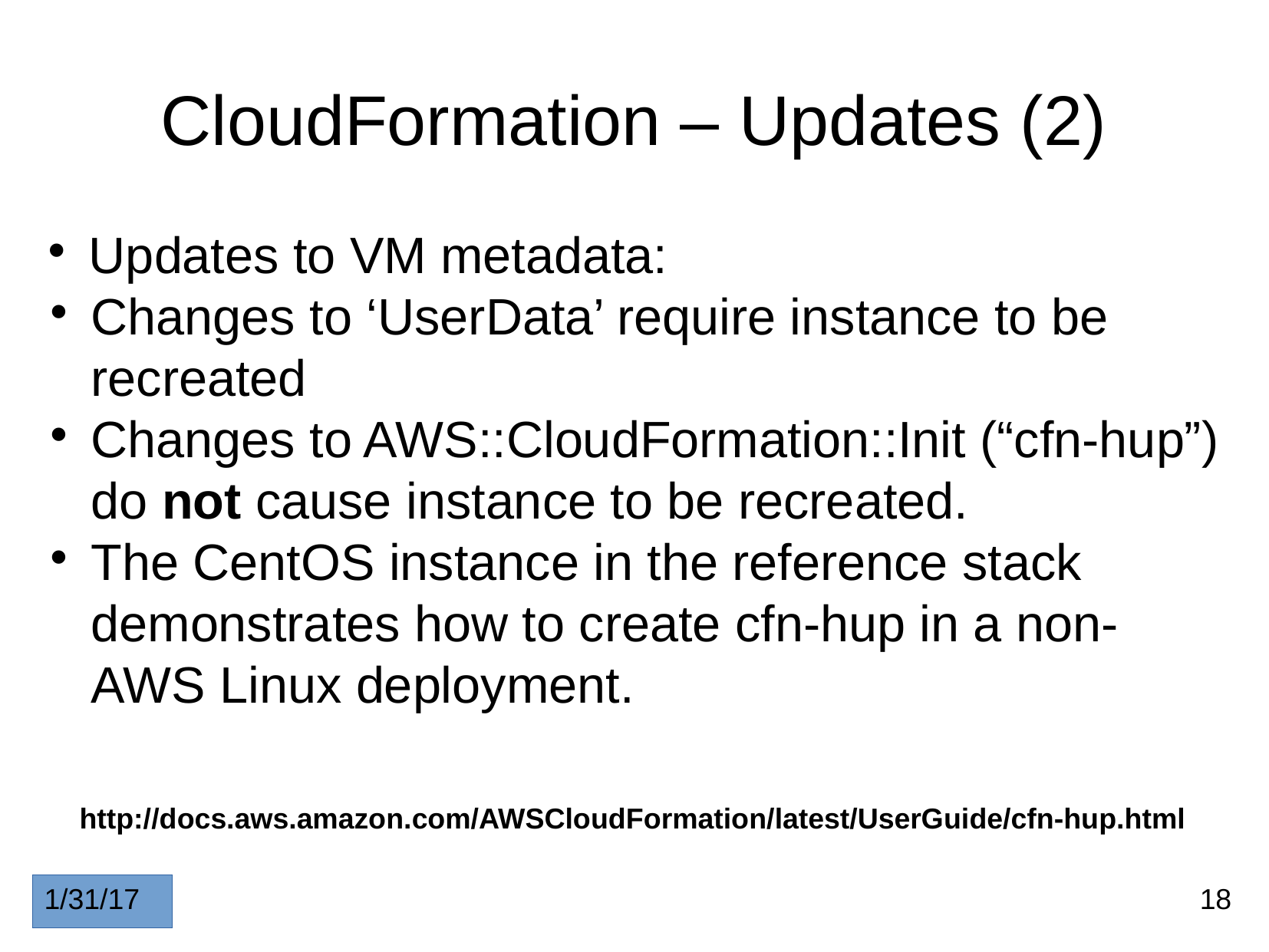

CloudFormation – Updates (2)
Updates to VM metadata:
Changes to ‘UserData’ require instance to be recreated
Changes to AWS::CloudFormation::Init (“cfn-hup”) do not cause instance to be recreated.
The CentOS instance in the reference stack demonstrates how to create cfn-hup in a non-AWS Linux deployment.
http://docs.aws.amazon.com/AWSCloudFormation/latest/UserGuide/cfn-hup.html